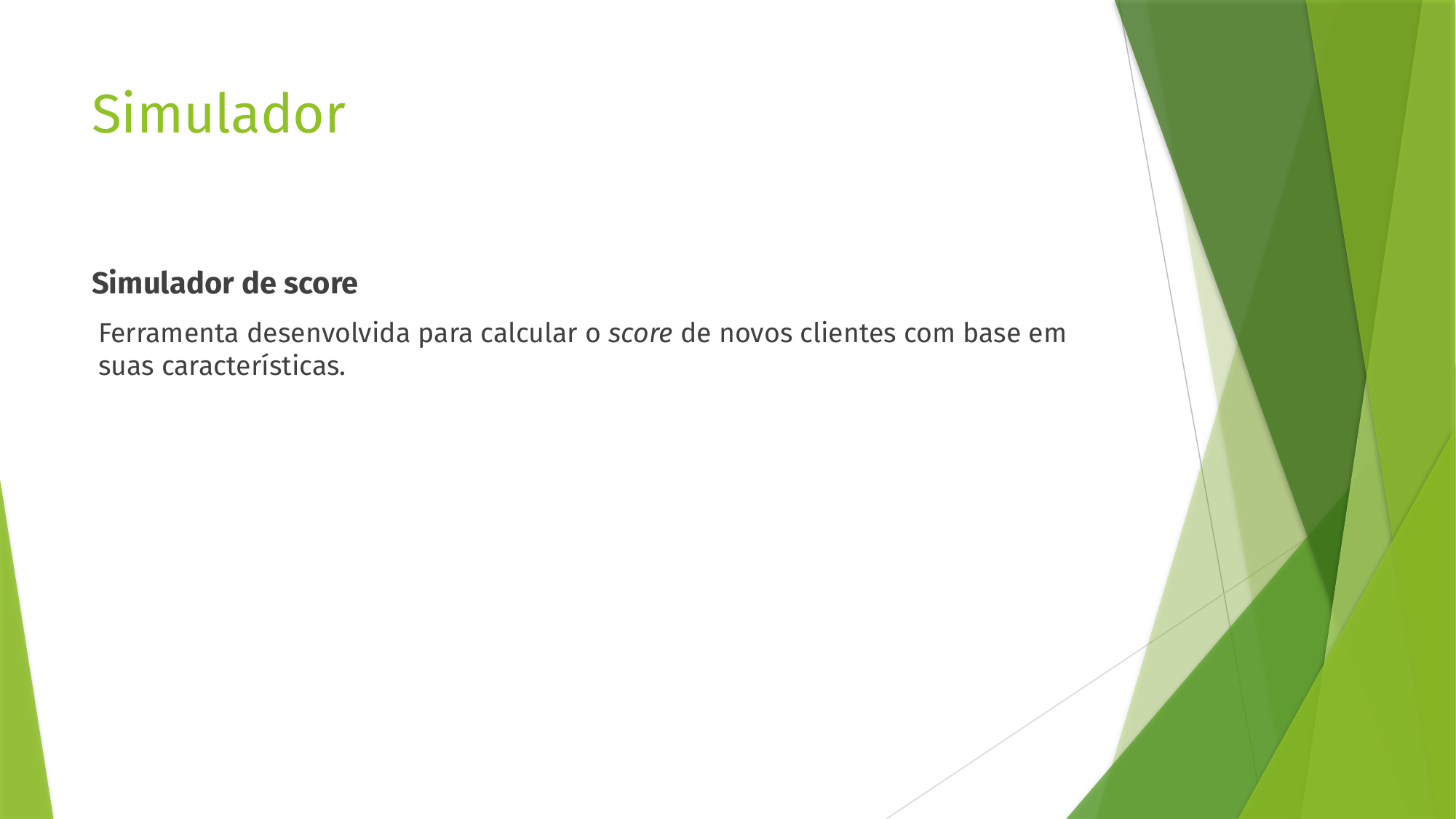

# Simulador

Simulador de score
Ferramenta desenvolvida para calcular o score de novos clientes com base em suas características.